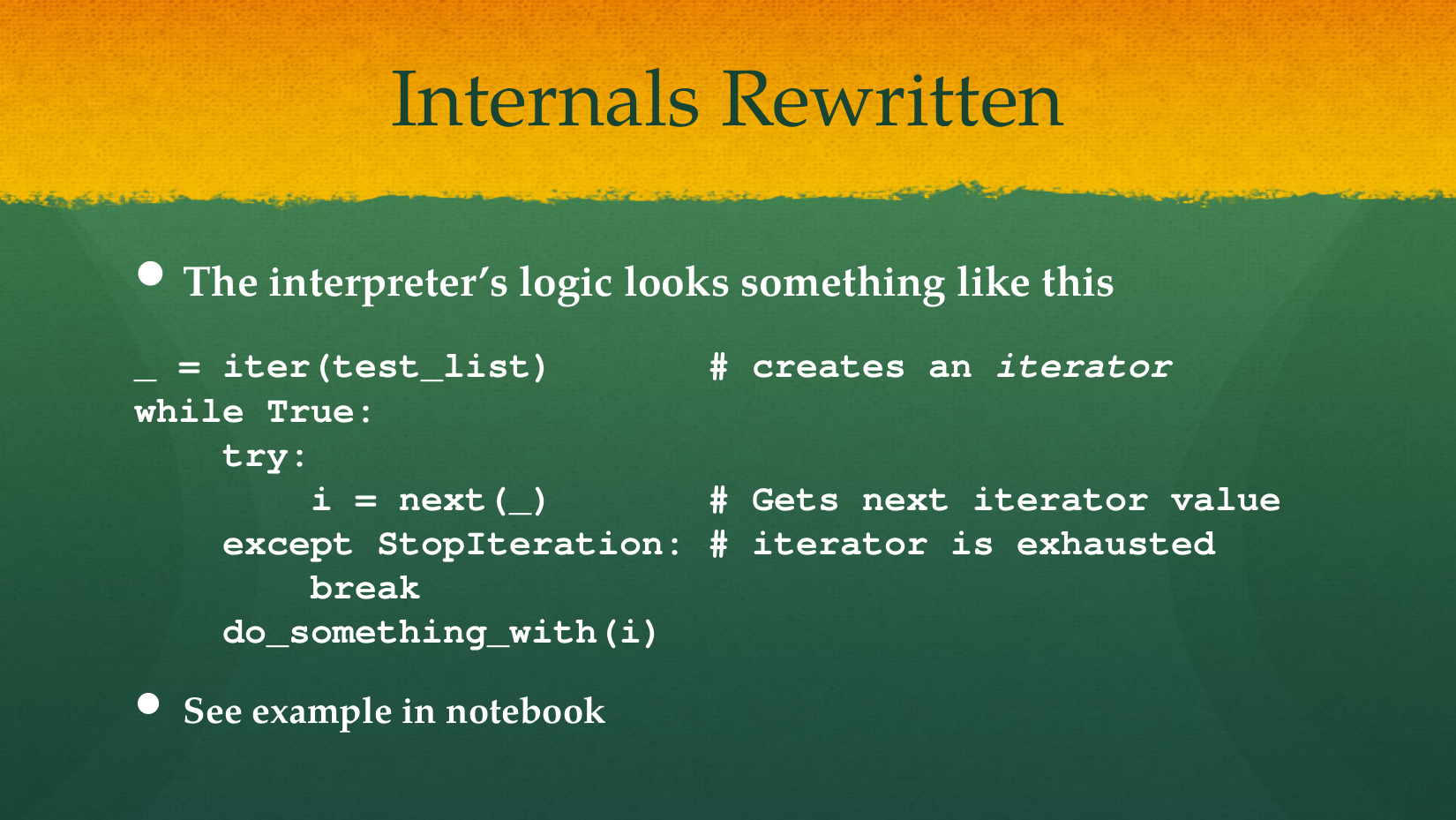

# Internals Rewritten
The interpreter’s logic looks something like this
_ = iter(test_list)       # creates an iterator
while True:
    try:
        i = next(_)       # Gets next iterator value
    except StopIteration: # iterator is exhausted
        break
    do_something_with(i)
See example in notebook